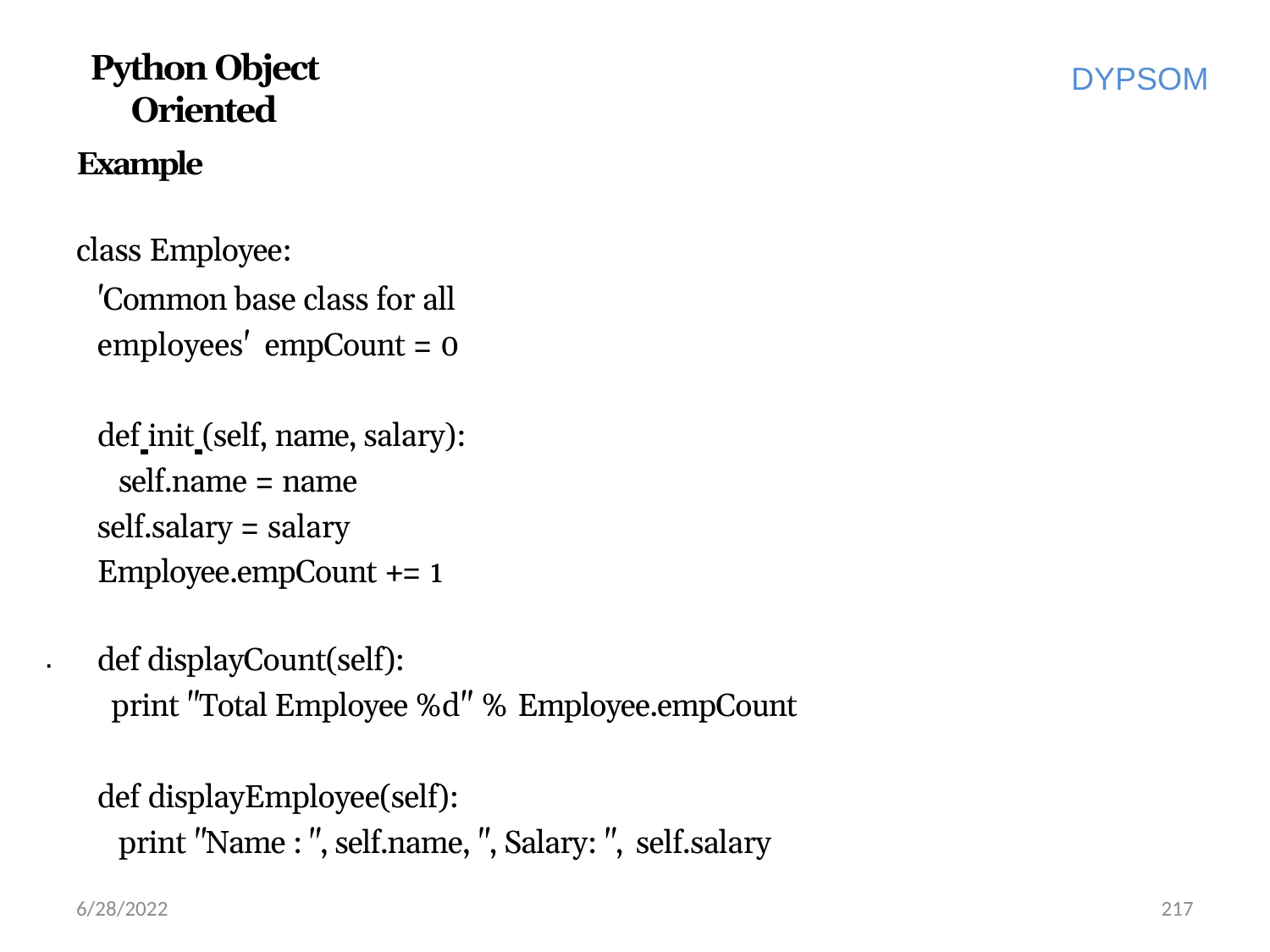

DYPSOM
# Python Object Oriented
Example

class Employee:
'Common base class for all employees'  empCount = 0

def init (self, name, salary):  self.name = name
self.salary = salary
Employee.empCount += 1
def displayCount(self):
print "Total Employee %d" % Employee.empCount
.
def displayEmployee(self):
print "Name : ", self.name, ", Salary: ", self.salary
6/28/2022
217